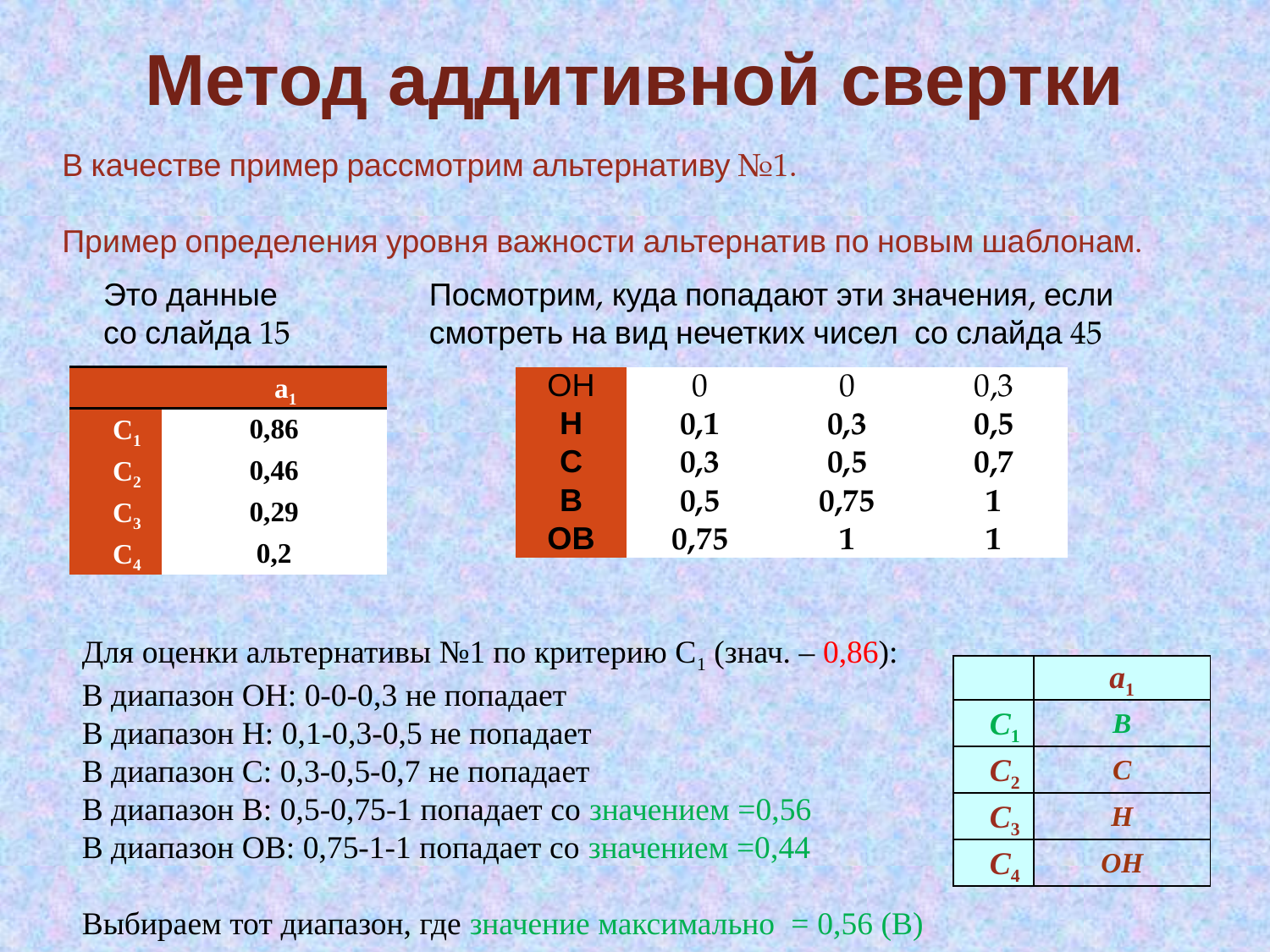

Метод аддитивной свертки
В качестве пример рассмотрим альтернативу №1.

Пример определения уровня важности альтернатив по новым шаблонам.

Это данные
со слайда 15
Посмотрим, куда попадают эти значения, если смотреть на вид нечетких чисел  со слайда 45
|  | а1 |
| --- | --- |
| С1 | 0,86 |
| С2 | 0,46 |
| С3 | 0,29 |
| С4 | 0,2 |
| ОН | 0 | 0 | 0,3 |
| --- | --- | --- | --- |
| Н | 0,1 | 0,3 | 0,5 |
| С | 0,3 | 0,5 | 0,7 |
| В | 0,5 | 0,75 | 1 |
| ОВ | 0,75 | 1 | 1 |

Для оценки альтернативы №1 по критерию С1 (знач. – 0,86):
В диапазон ОН: 0-0-0,3 не попадает
В диапазон Н: 0,1-0,3-0,5 не попадает
В диапазон С: 0,3-0,5-0,7 не попадает
В диапазон В: 0,5-0,75-1 попадает со значением =0,56
В диапазон ОВ: 0,75-1-1 попадает со значением =0,44

Выбираем тот диапазон, где значение максимально  = 0,56 (В)

|  | а1 |
| --- | --- |
| С1 | В |
| С2 | С |
| С3 | Н |
| С4 | ОН |